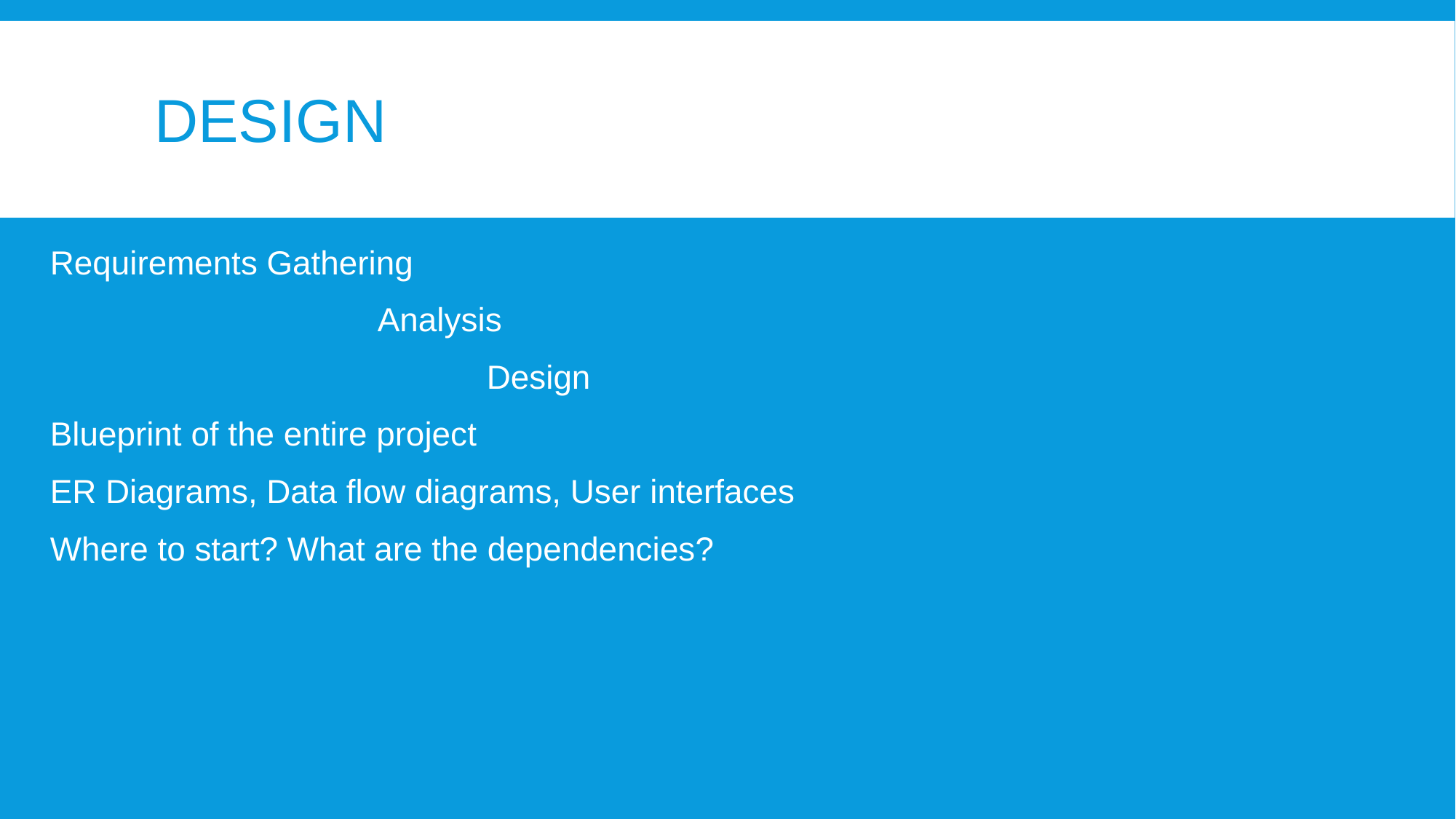

# design
Requirements Gathering
			Analysis
				Design
Blueprint of the entire project
ER Diagrams, Data flow diagrams, User interfaces
Where to start? What are the dependencies?